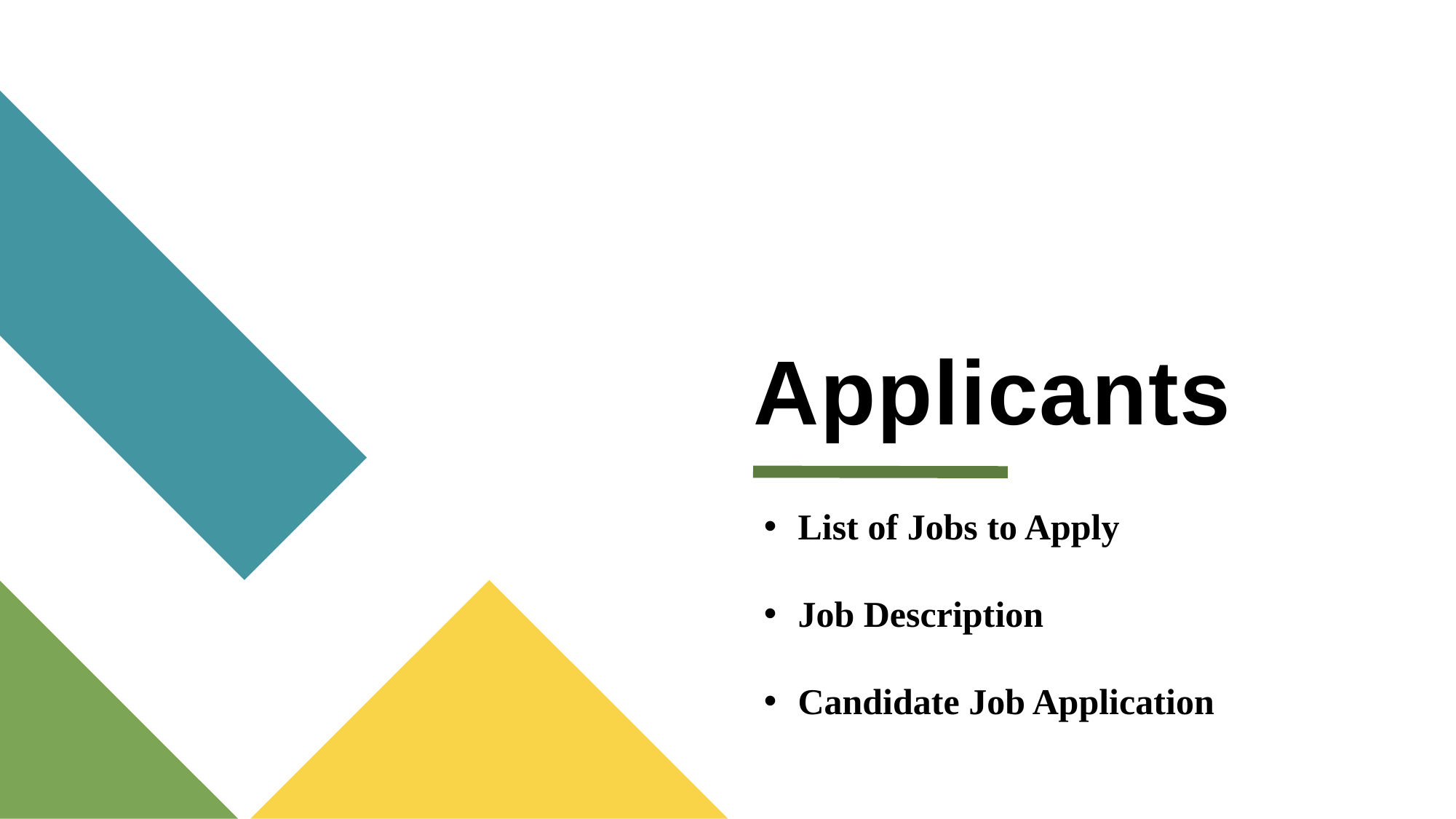

# Applicants
List of Jobs to Apply

Job Description

Candidate Job Application